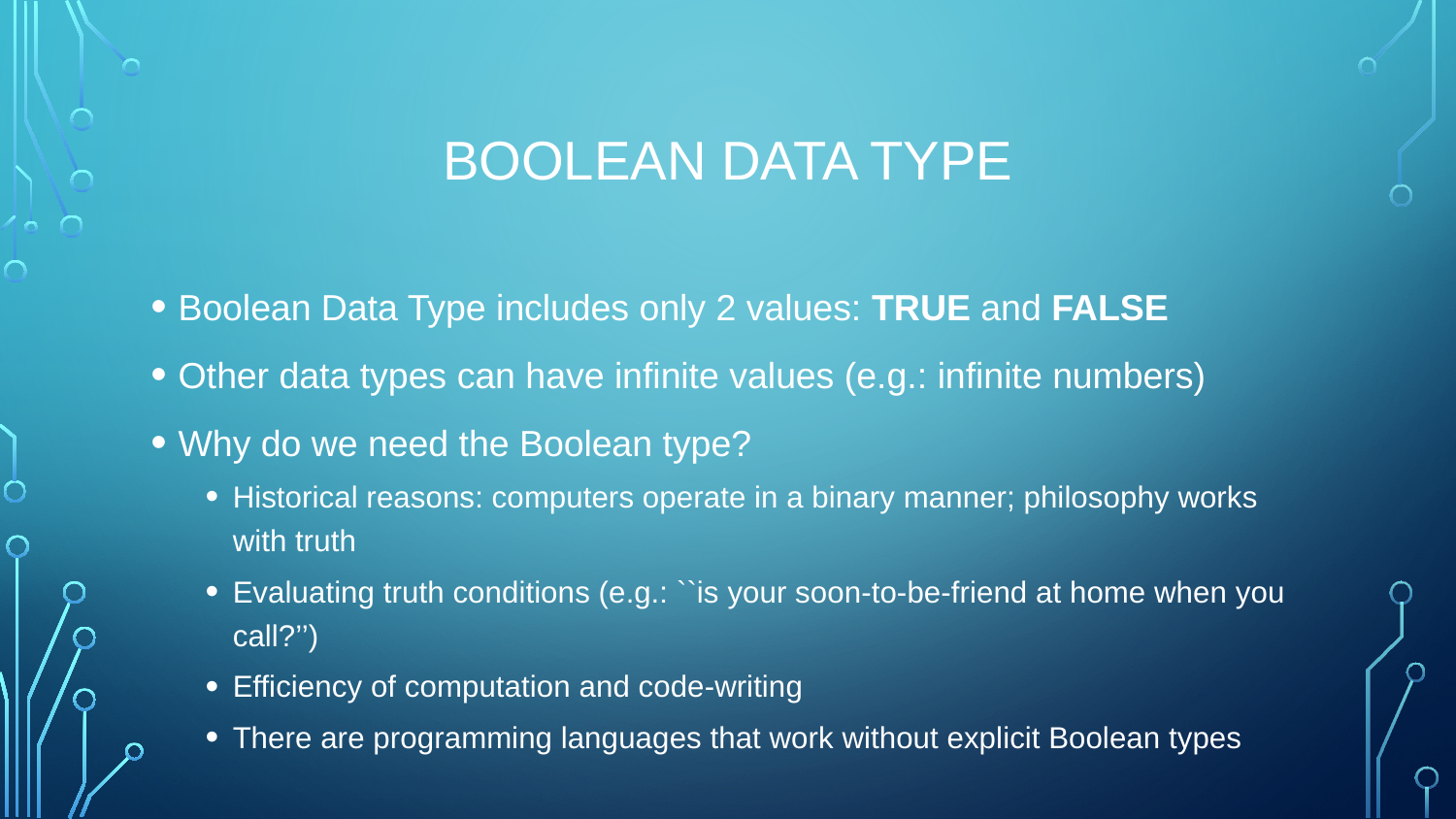

# Boolean Data Type
Boolean Data Type includes only 2 values: TRUE and FALSE
Other data types can have infinite values (e.g.: infinite numbers)
Why do we need the Boolean type?
Historical reasons: computers operate in a binary manner; philosophy works with truth
Evaluating truth conditions (e.g.: ``is your soon-to-be-friend at home when you call?’’)
Efficiency of computation and code-writing
There are programming languages that work without explicit Boolean types